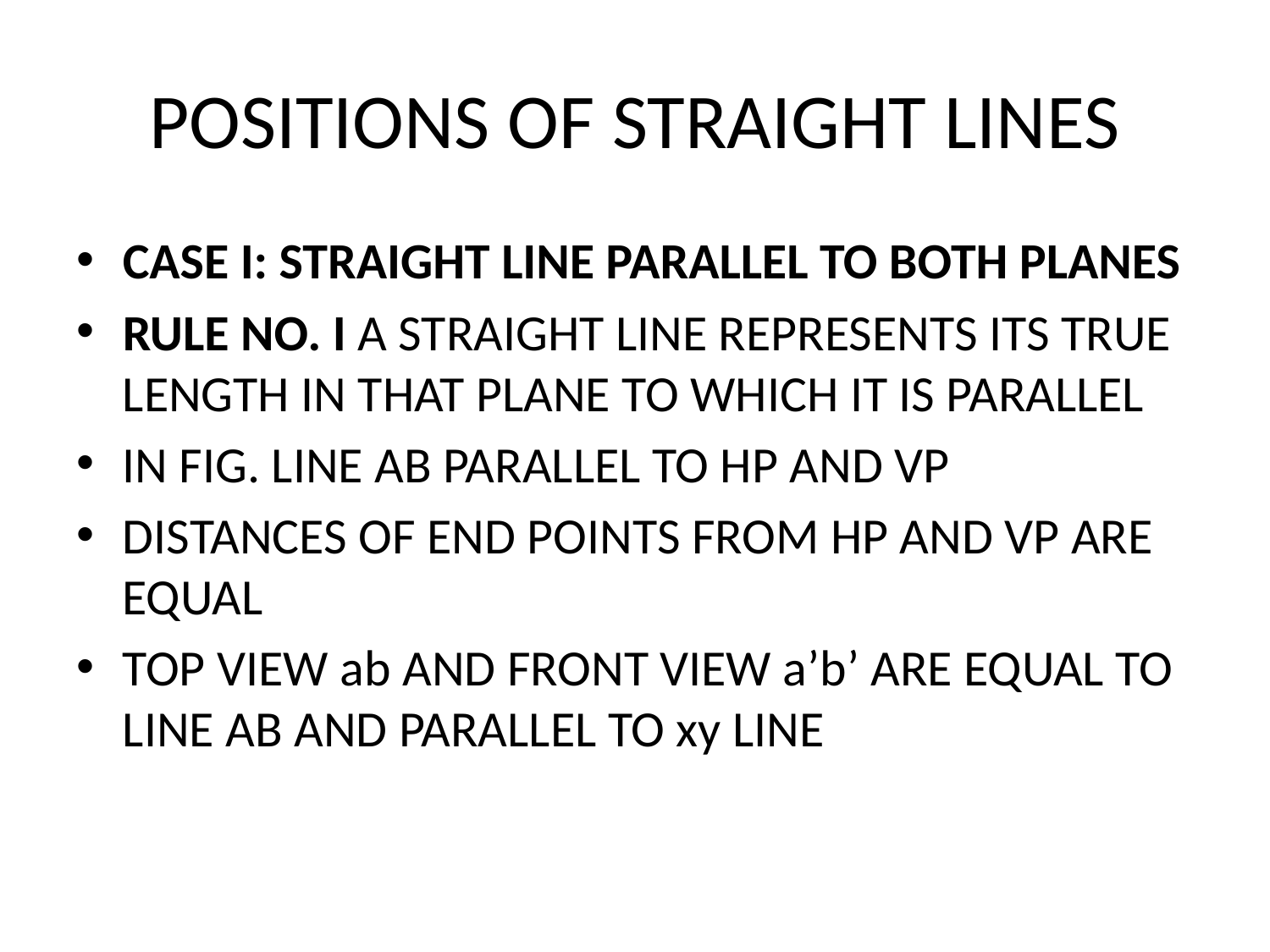

# POSITIONS OF STRAIGHT LINES
CASE I: STRAIGHT LINE PARALLEL TO BOTH PLANES
RULE NO. I A STRAIGHT LINE REPRESENTS ITS TRUE LENGTH IN THAT PLANE TO WHICH IT IS PARALLEL
IN FIG. LINE AB PARALLEL TO HP AND VP
DISTANCES OF END POINTS FROM HP AND VP ARE EQUAL
TOP VIEW ab AND FRONT VIEW a’b’ ARE EQUAL TO LINE AB AND PARALLEL TO xy LINE